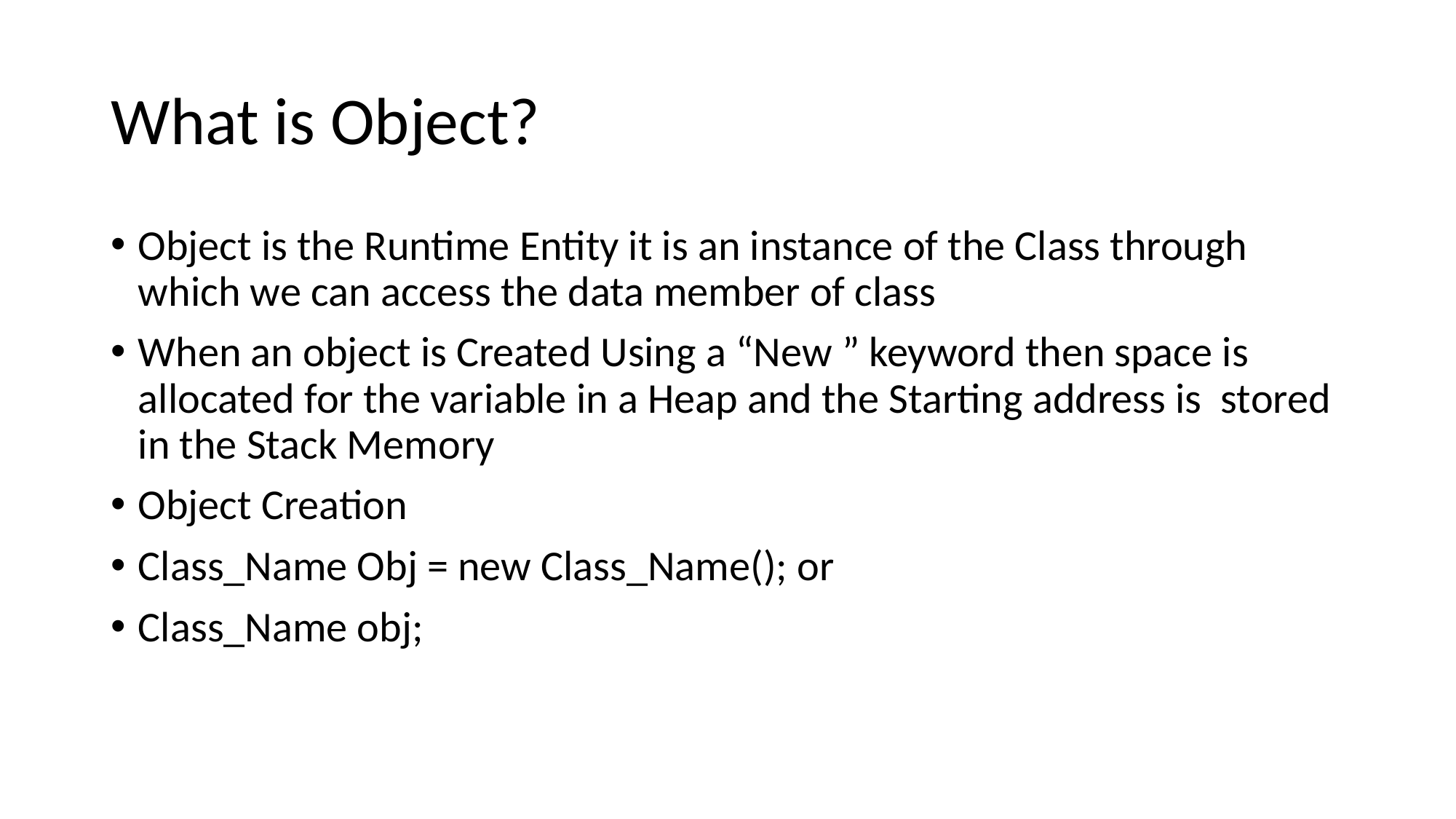

# What is Object?
Object is the Runtime Entity it is an instance of the Class through which we can access the data member of class
When an object is Created Using a “New ” keyword then space is allocated for the variable in a Heap and the Starting address is  stored in the Stack Memory
Object Creation
Class_Name Obj = new Class_Name(); or
Class_Name obj;